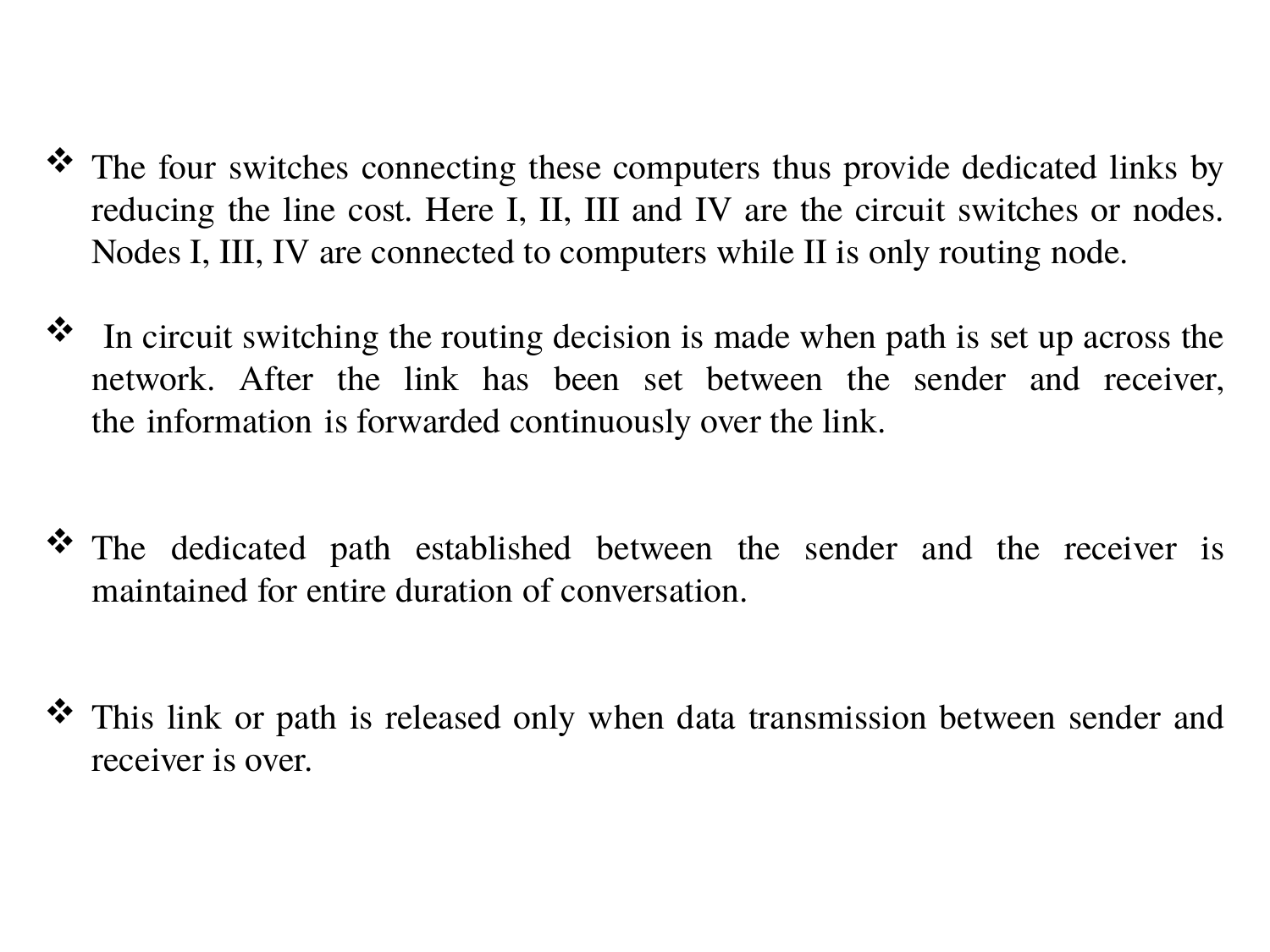

The four switches connecting these computers thus provide dedicated links by reducing the line cost. Here I, II, III and IV are the circuit switches or nodes. Nodes I, III, IV are connected to computers while II is only routing node.

 In circuit switching the routing decision is made when path is set up across the network. After the link has been set between the sender and receiver, the information is forwarded continuously over the link.

The dedicated path established between the sender and the receiver is maintained for entire duration of conversation.

This link or path is released only when data transmission between sender and receiver is over.